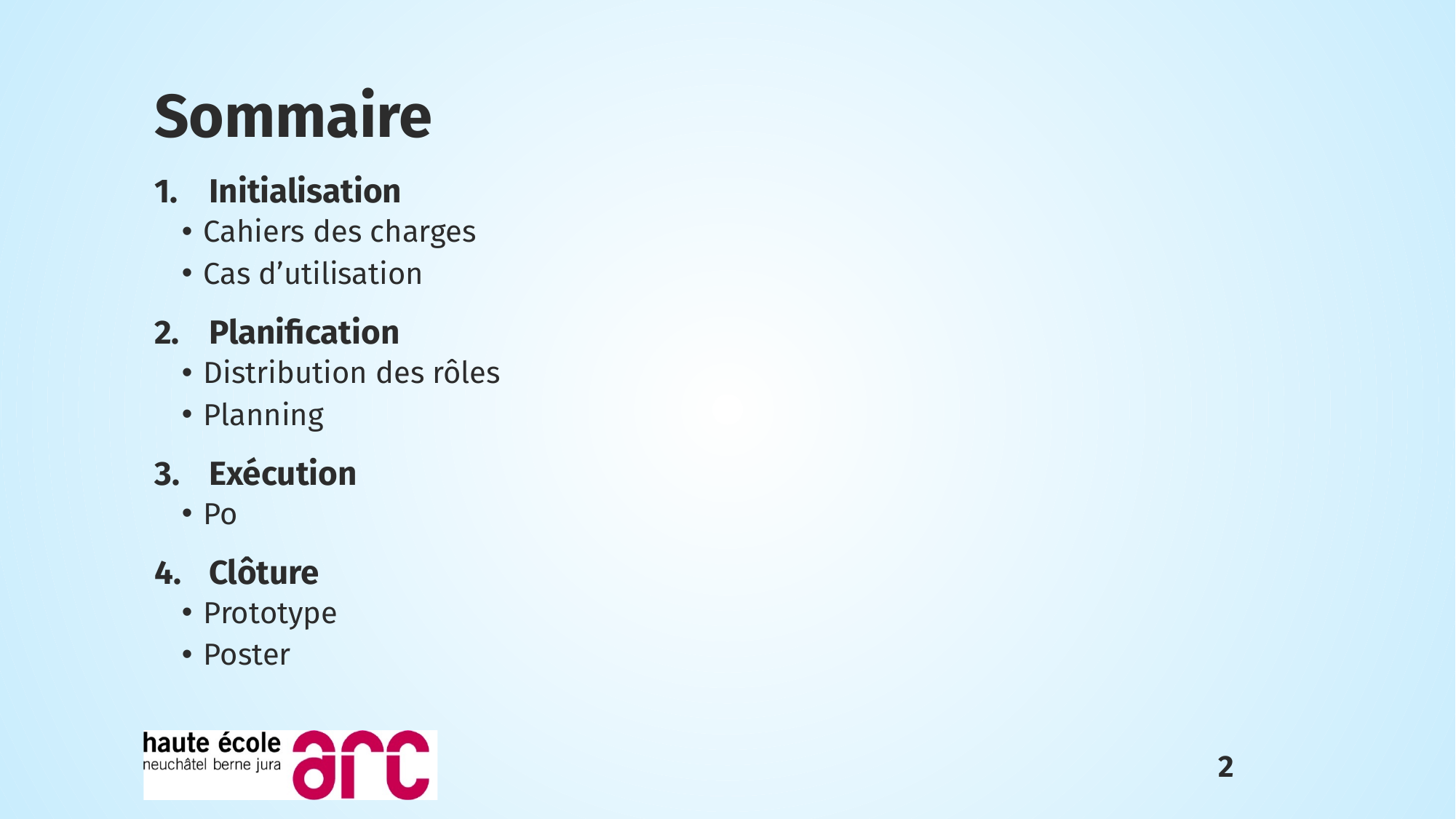

# Sommaire
Initialisation
Cahiers des charges
Cas d’utilisation
Planification
Distribution des rôles
Planning
Exécution
Po
Clôture
Prototype
Poster
2